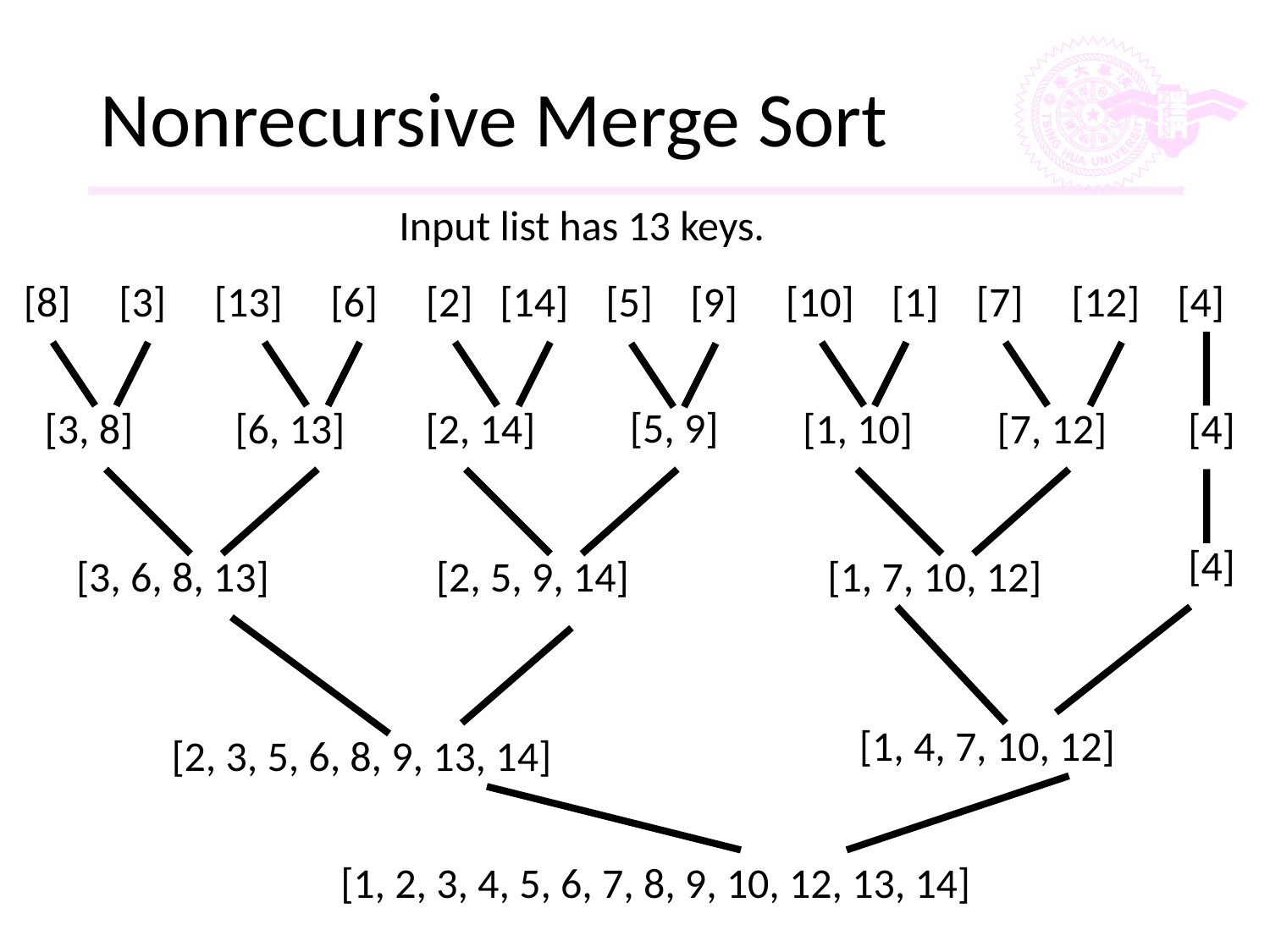

# Nonrecursive Merge Sort
Input list has 13 keys.
[8]
[3]
[13]
[6]
[2]
[14]
[5]
[9]
[10]
[1]
[7]
[12]
[4]

[4]

[3, 8]

[6, 13]

[2, 14]

[1, 10]

[7, 12]

[5, 9]

[3, 6, 8, 13]

[2, 5, 9, 14]

[1, 7, 10, 12]

[4]

[1, 4, 7, 10, 12]

[2, 3, 5, 6, 8, 9, 13, 14]

[1, 2, 3, 4, 5, 6, 7, 8, 9, 10, 12, 13, 14]